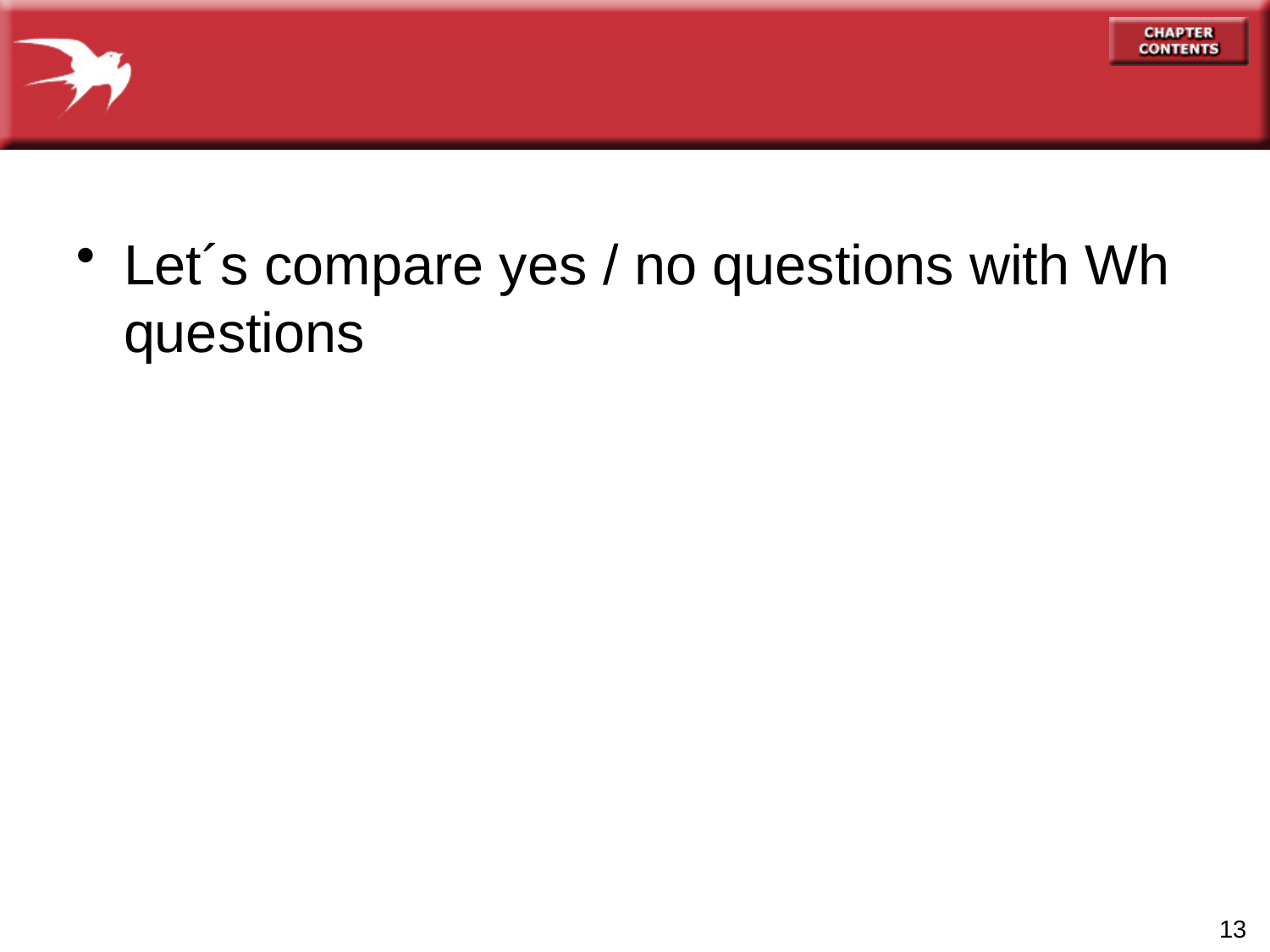

#
Let´s compare yes / no questions with Wh questions
13